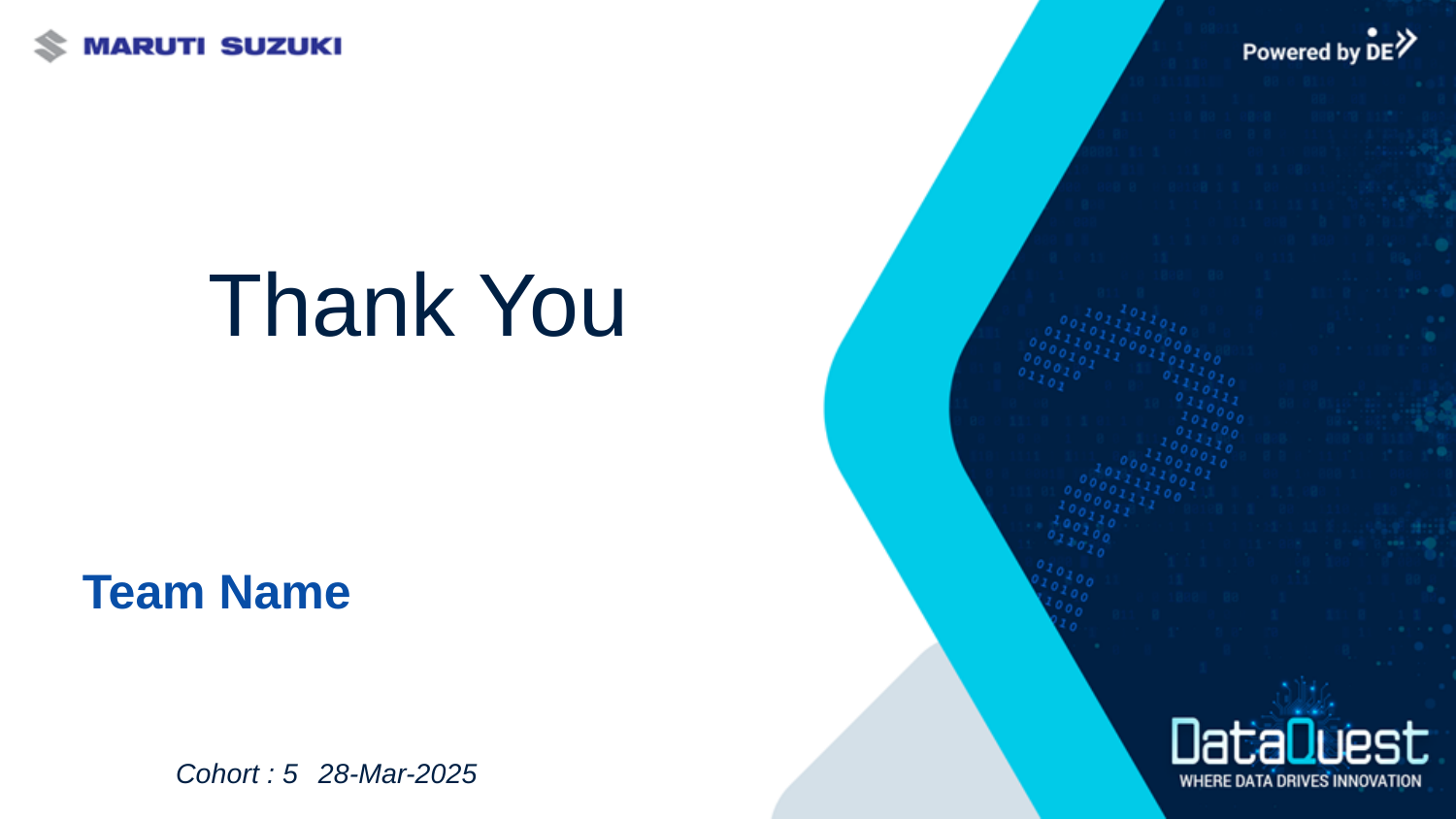

# Thank You
Team Name
Cohort : 5		28-Mar-2025